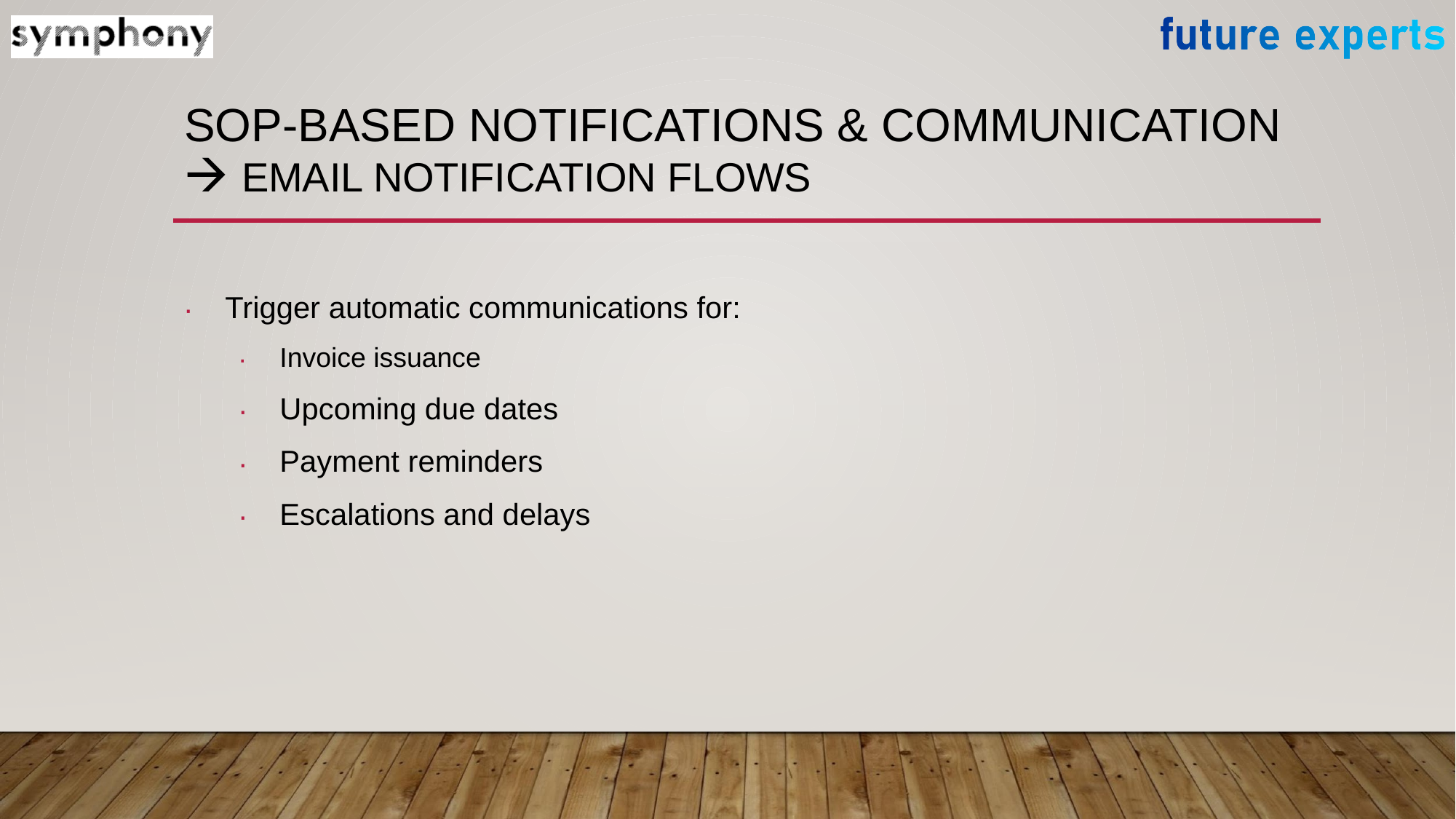

# SOP-BASED NOTIFICATIONS & COMMUNICATION 🡪 EMAIL NOTIFICATION FLOWS

Trigger automatic communications for:
Invoice issuance
Upcoming due dates
Payment reminders
Escalations and delays